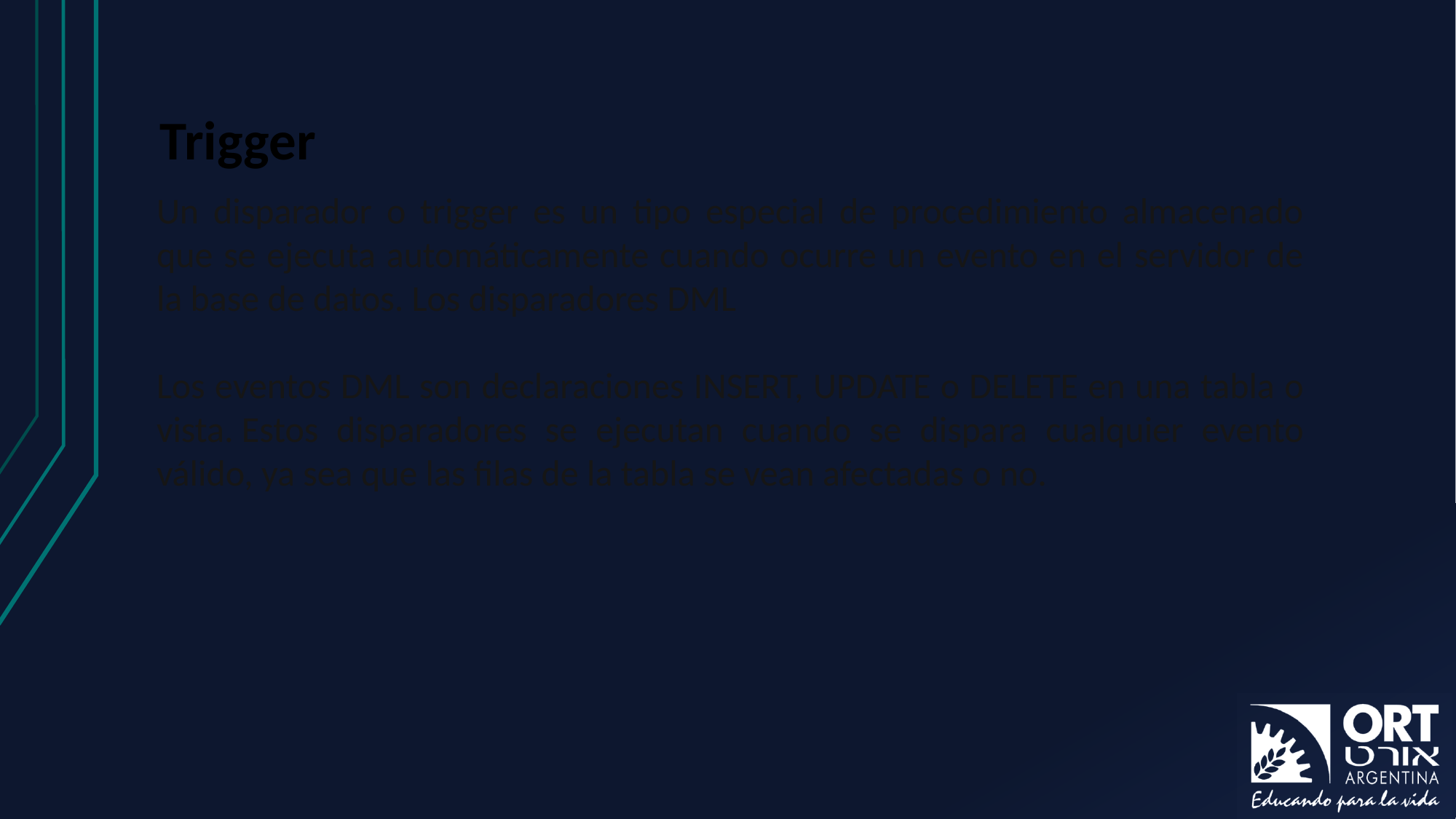

# Trigger
Un disparador o trigger es un tipo especial de procedimiento almacenado que se ejecuta automáticamente cuando ocurre un evento en el servidor de la base de datos. Los disparadores DML

Los eventos DML son declaraciones INSERT, UPDATE o DELETE en una tabla o vista. Estos disparadores se ejecutan cuando se dispara cualquier evento válido, ya sea que las filas de la tabla se vean afectadas o no.